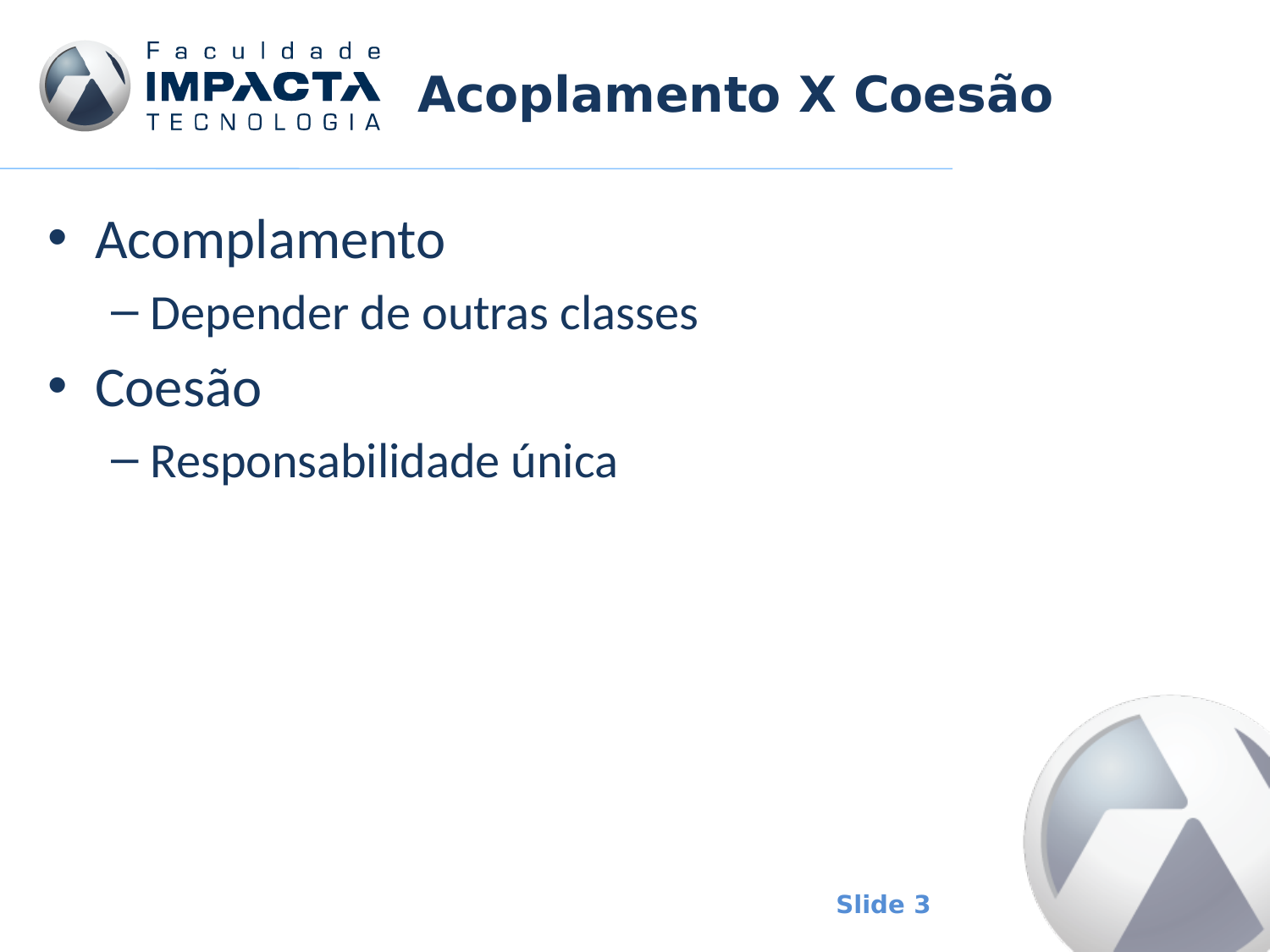

# Acoplamento X Coesão
Acomplamento
Depender de outras classes
Coesão
Responsabilidade única